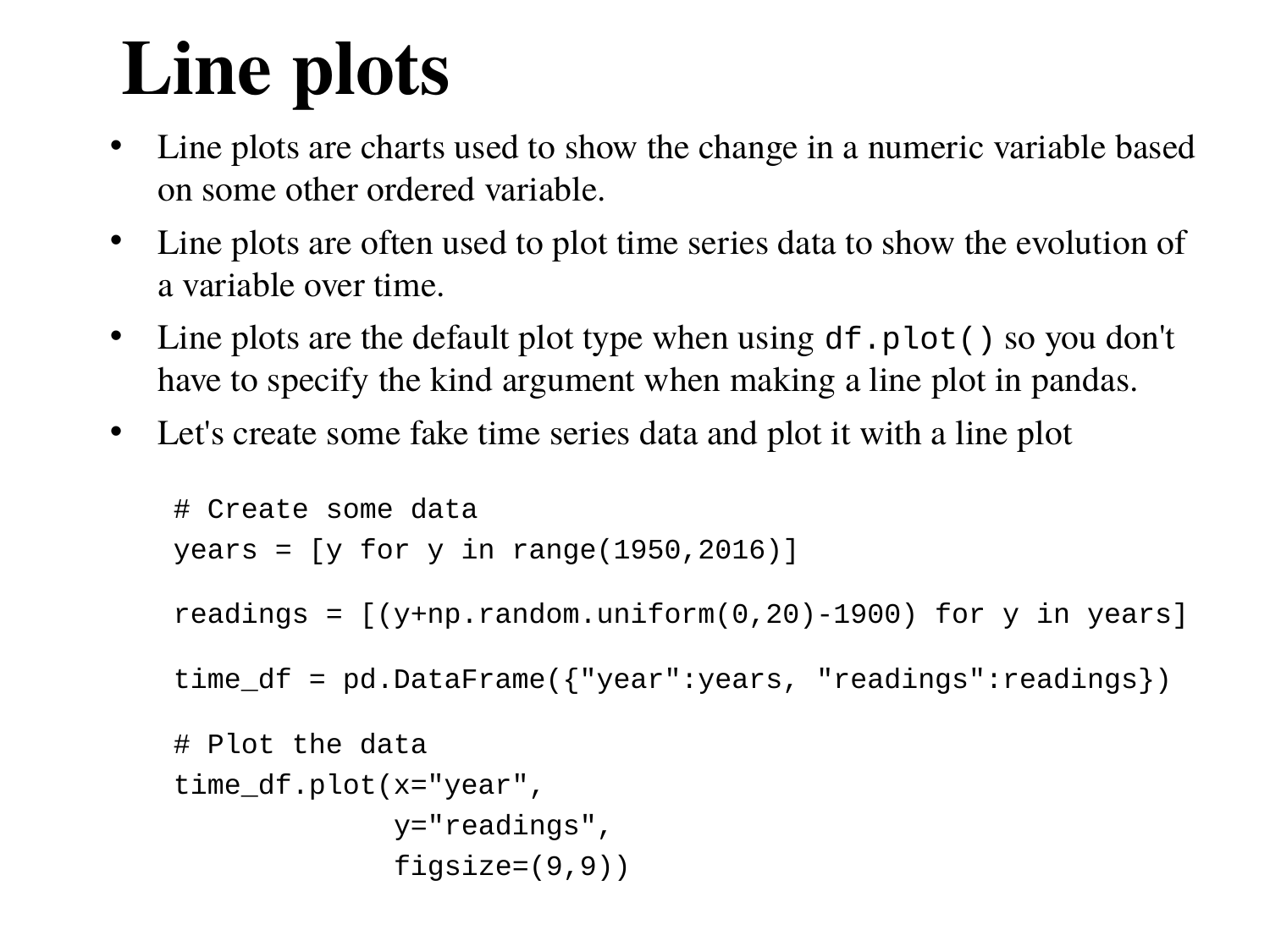

Line plots
Line plots are charts used to show the change in a numeric variable based on some other ordered variable.
Line plots are often used to plot time series data to show the evolution of a variable over time.
Line plots are the default plot type when using df.plot() so you don't have to specify the kind argument when making a line plot in pandas.
Let's create some fake time series data and plot it with a line plot

# Create some data
years = [y for y in range(1950,2016)]

readings = [(y+np.random.uniform(0,20)-1900) for y in years]

time_df = pd.DataFrame({"year":years, "readings":readings})

# Plot the data
time_df.plot(x="year",
             y="readings",
             figsize=(9,9))